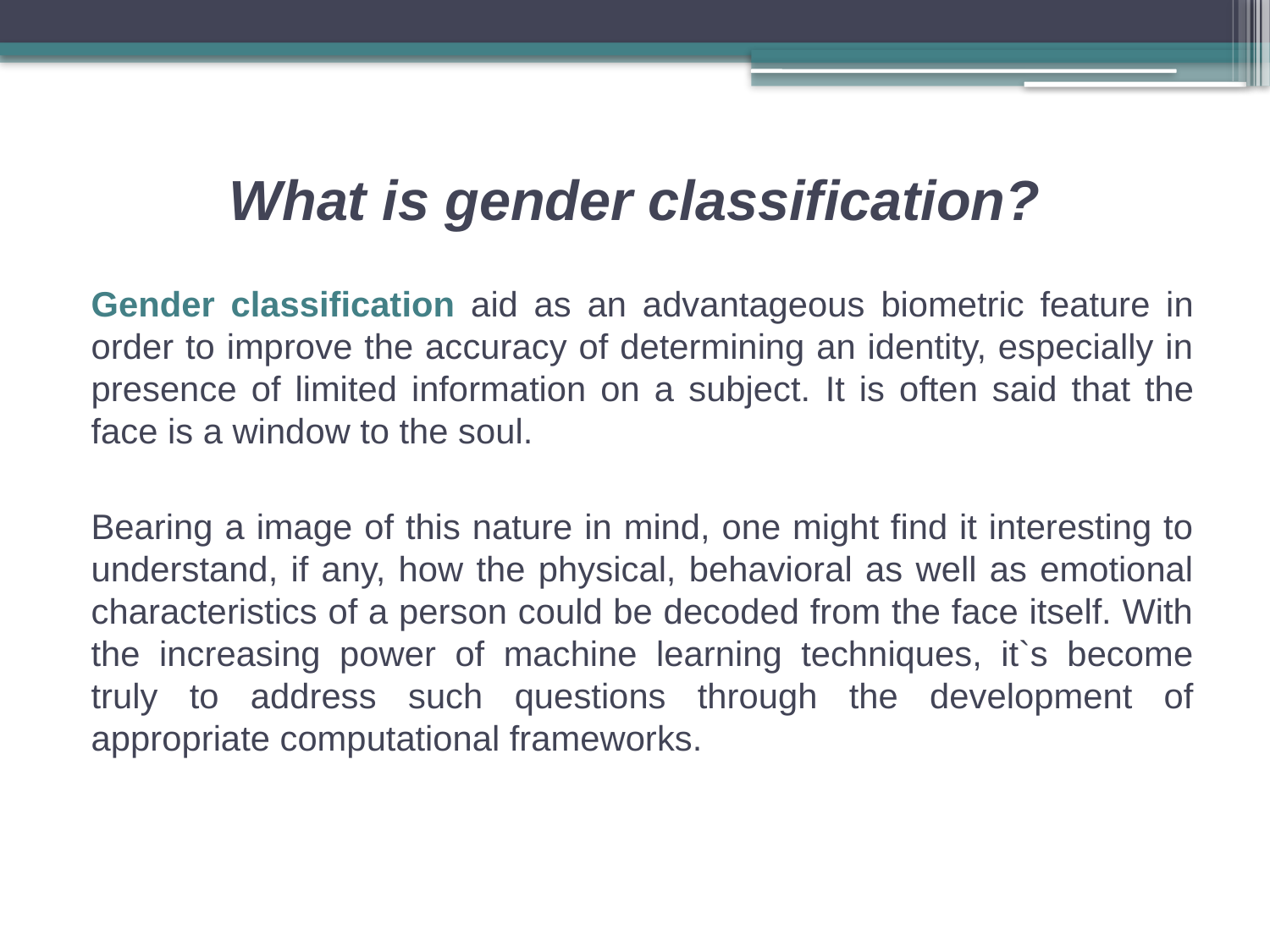

# What is gender classification?
Gender classification aid as an advantageous biometric feature in order to improve the accuracy of determining an identity, especially in presence of limited information on a subject. It is often said that the face is a window to the soul.

Bearing a image of this nature in mind, one might find it interesting to understand, if any, how the physical, behavioral as well as emotional characteristics of a person could be decoded from the face itself. With the increasing power of machine learning techniques, it`s become truly to address such questions through the development of appropriate computational frameworks.